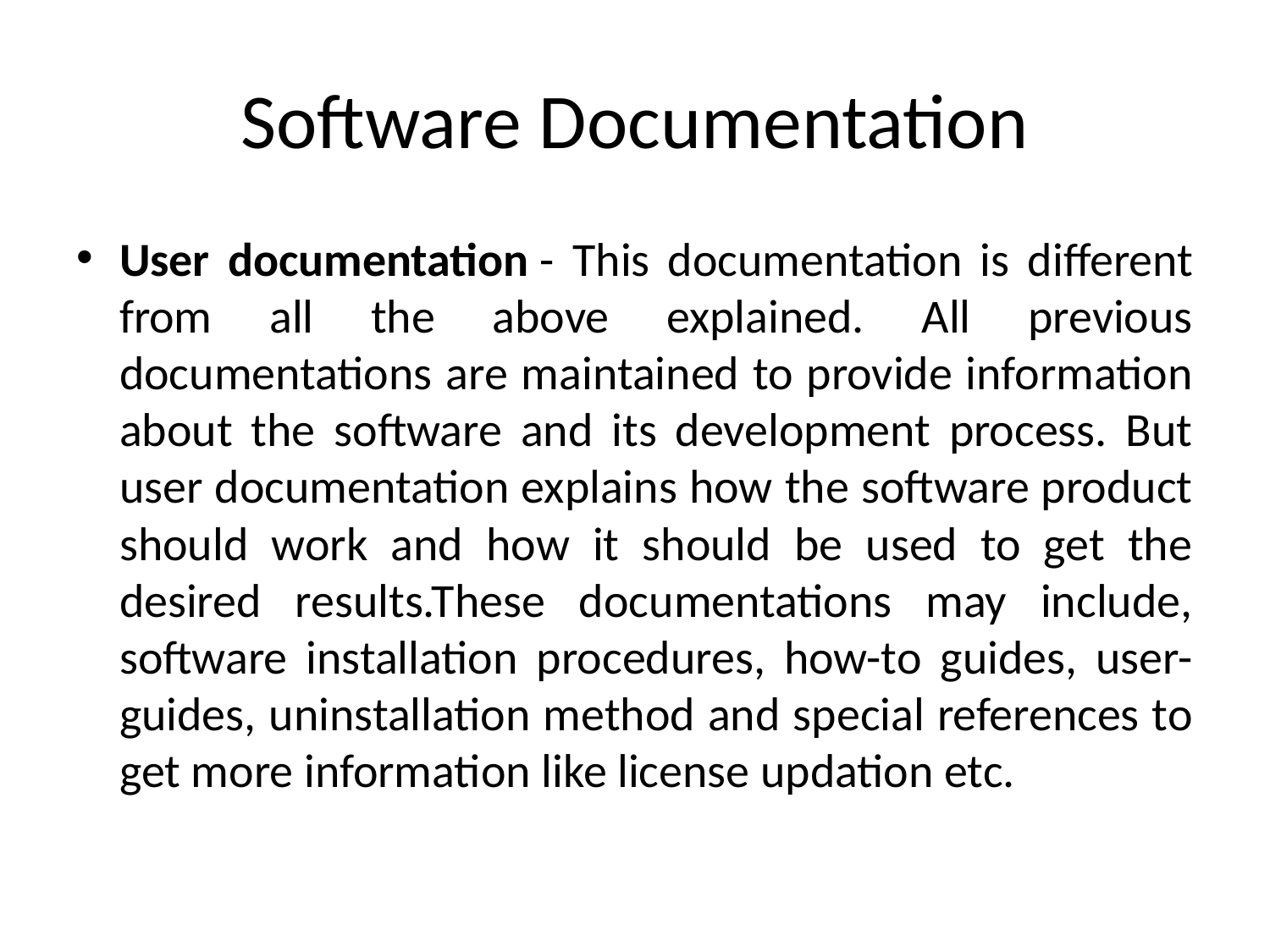

# Software Documentation
User documentation - This documentation is different from all the above explained. All previous documentations are maintained to provide information about the software and its development process. But user documentation explains how the software product should work and how it should be used to get the desired results.These documentations may include, software installation procedures, how-to guides, user-guides, uninstallation method and special references to get more information like license updation etc.